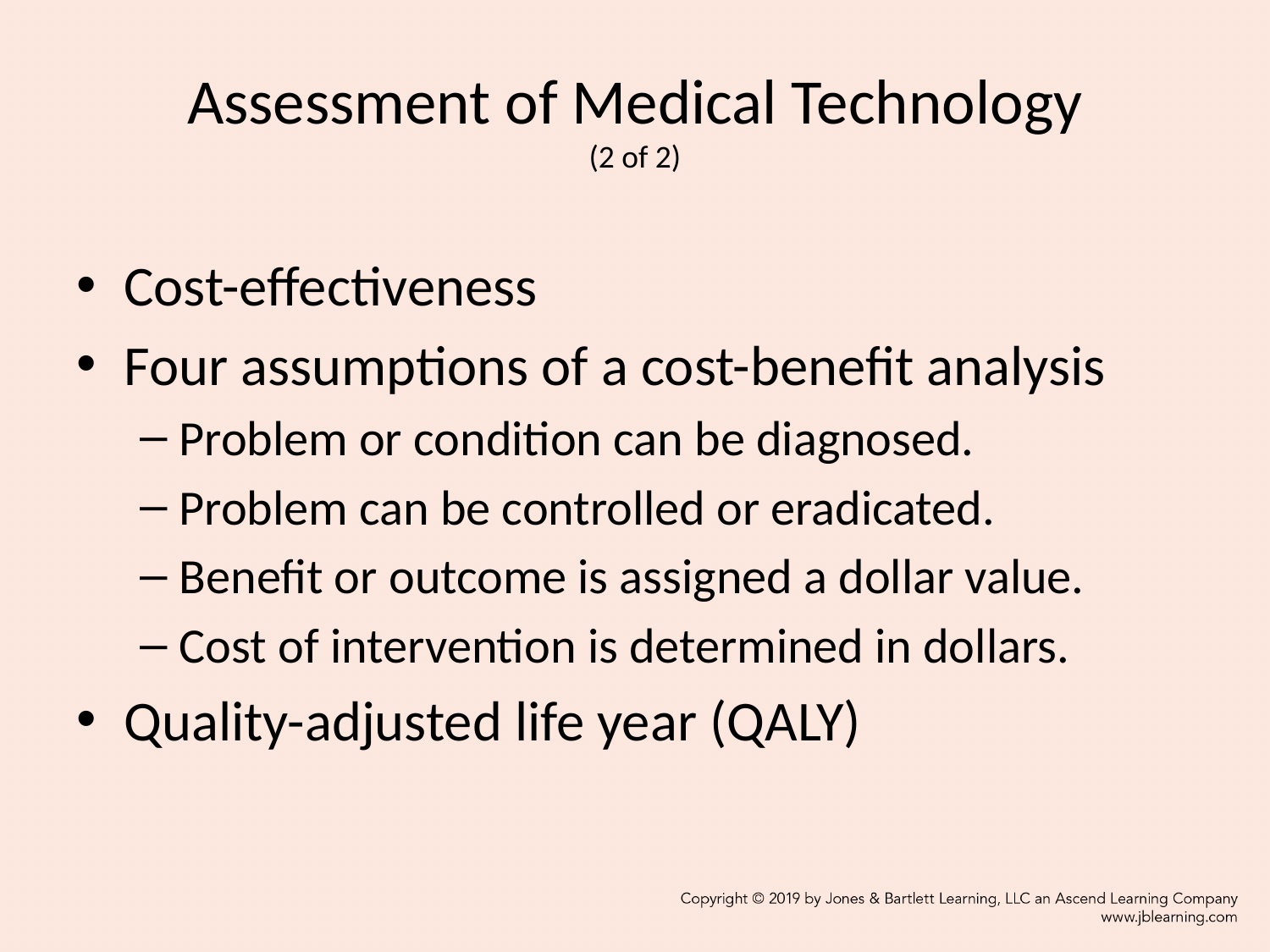

# Assessment of Medical Technology (2 of 2)
Cost-effectiveness
Four assumptions of a cost-benefit analysis
Problem or condition can be diagnosed.
Problem can be controlled or eradicated.
Benefit or outcome is assigned a dollar value.
Cost of intervention is determined in dollars.
Quality-adjusted life year (QALY)